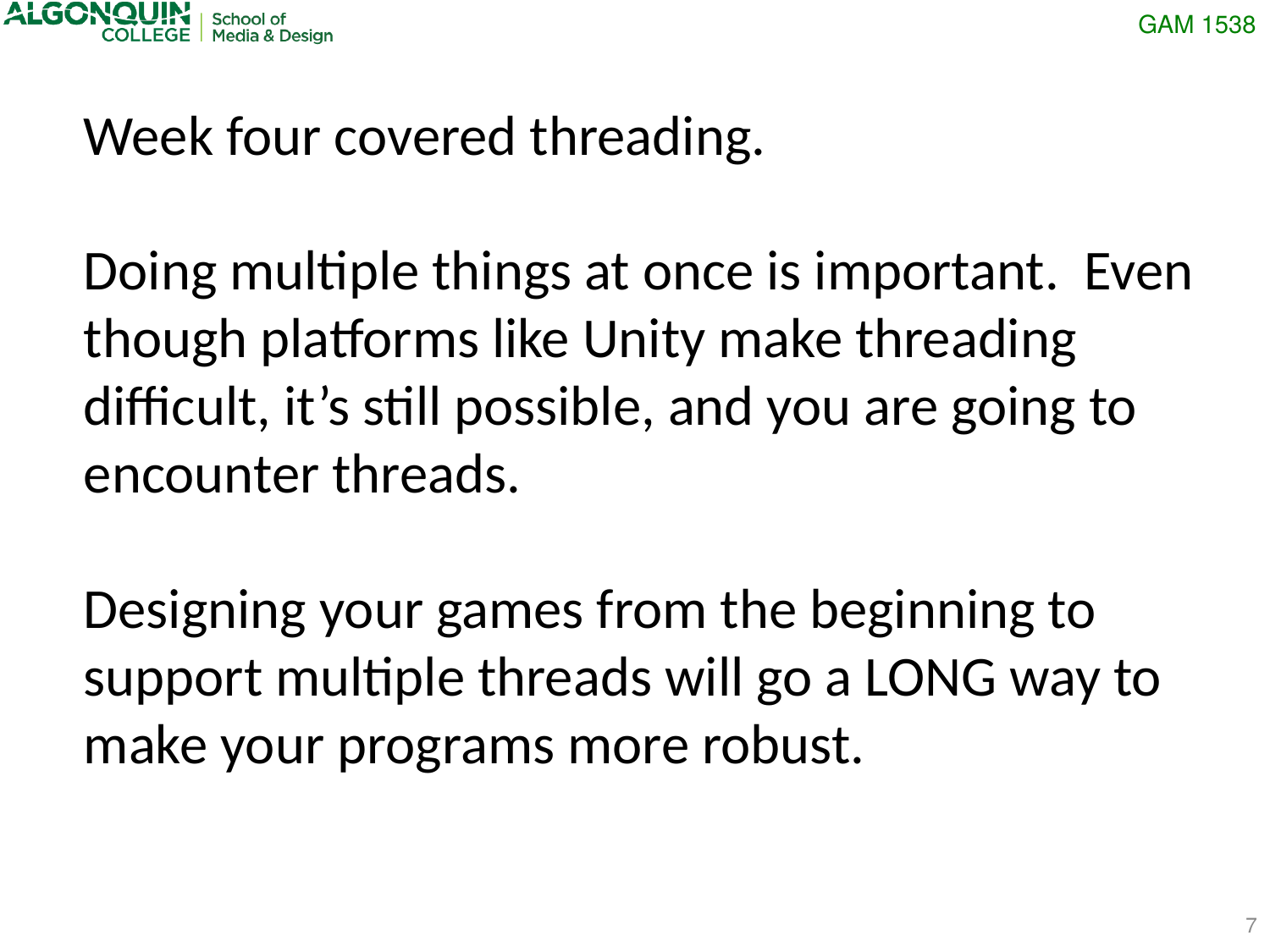

Week four covered threading.

Doing multiple things at once is important.  Even though platforms like Unity make threading difficult, it’s still possible, and you are going to encounter threads.

Designing your games from the beginning to support multiple threads will go a LONG way to make your programs more robust.
7